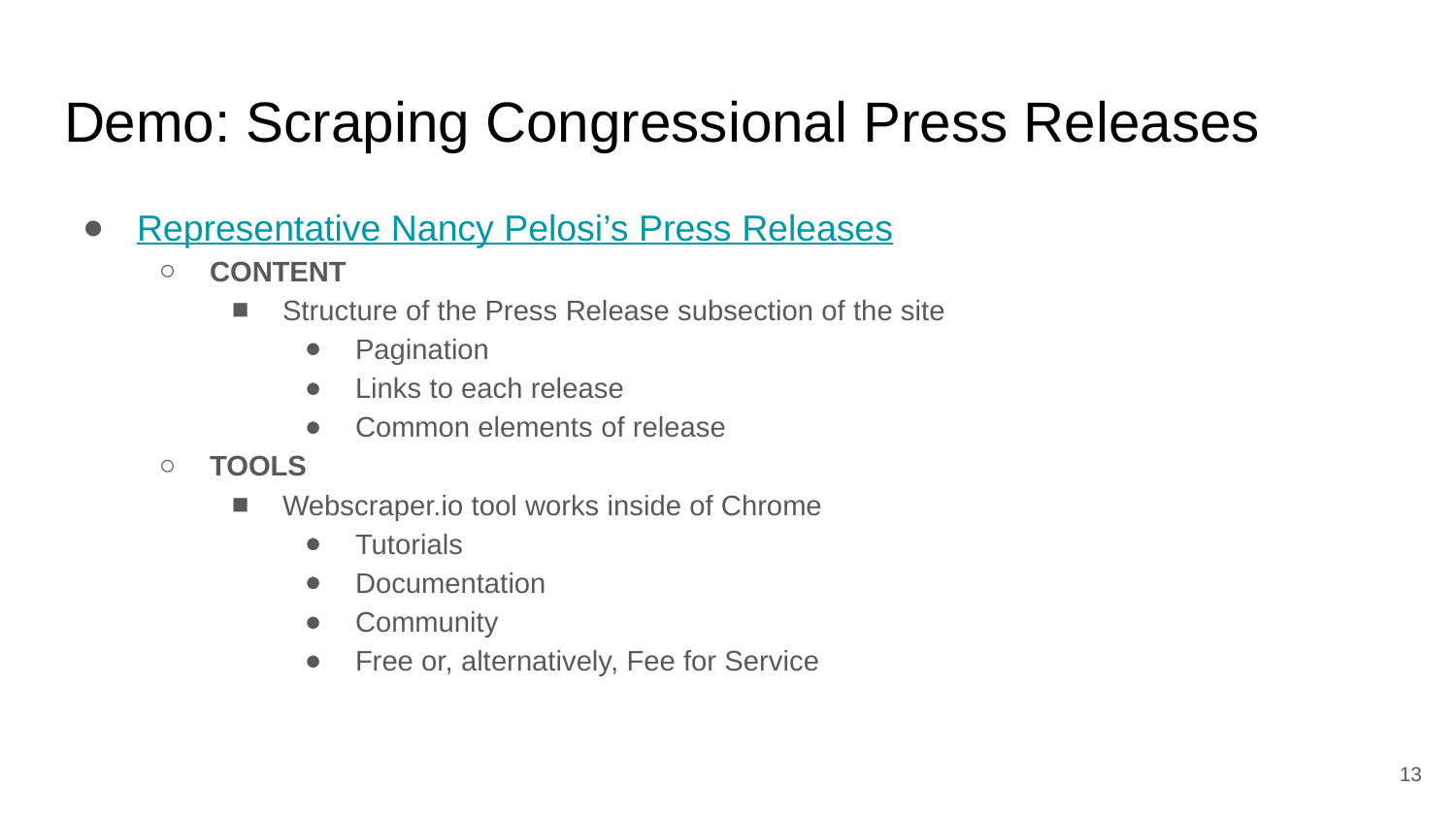

# Demo: Scraping Congressional Press Releases
Representative Nancy Pelosi’s Press Releases
CONTENT
Structure of the Press Release subsection of the site
Pagination
Links to each release
Common elements of release
TOOLS
Webscraper.io tool works inside of Chrome
Tutorials
Documentation
Community
Free or, alternatively, Fee for Service
13